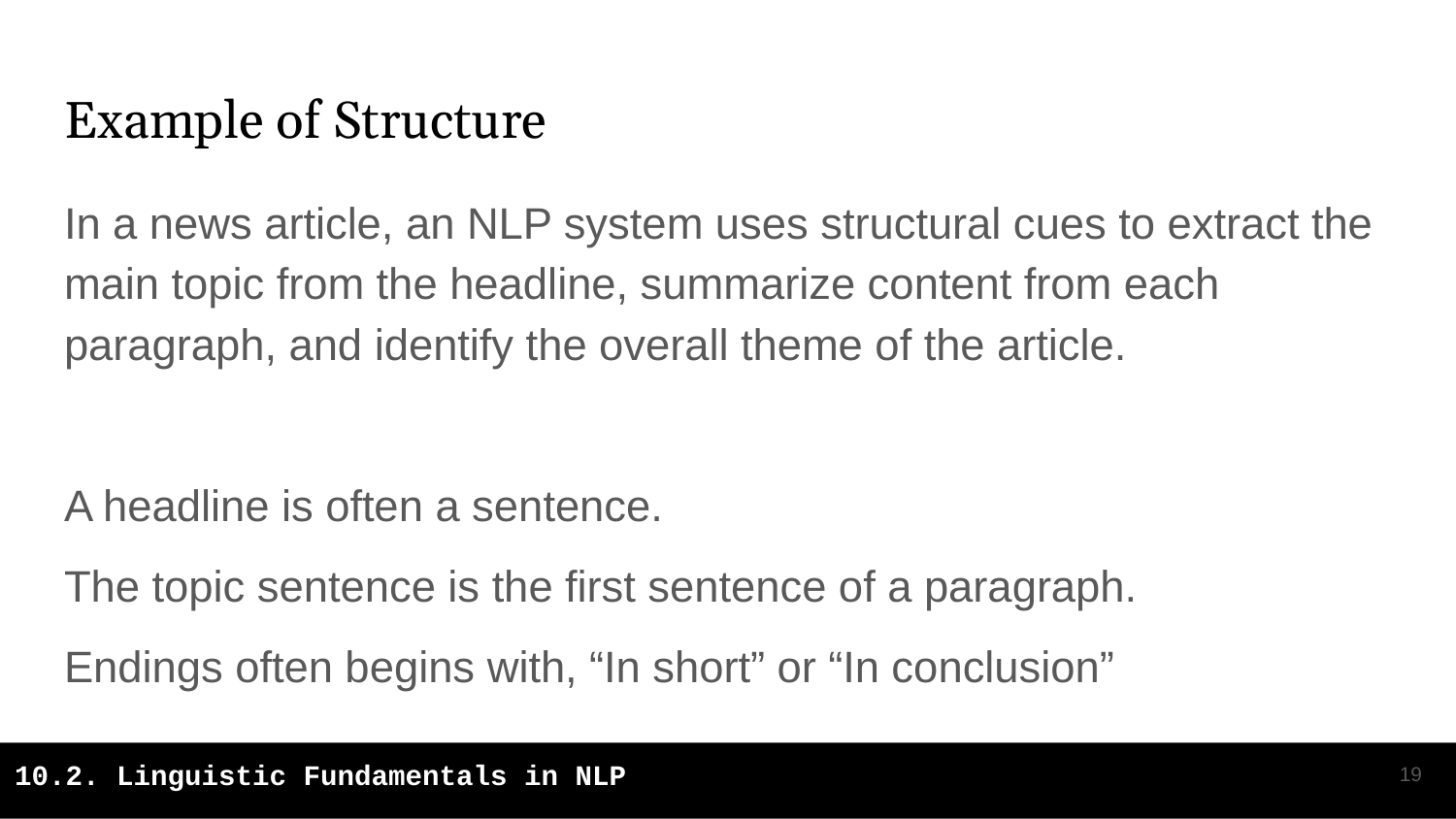

# Example of Structure
In a news article, an NLP system uses structural cues to extract the main topic from the headline, summarize content from each paragraph, and identify the overall theme of the article.

A headline is often a sentence.
The topic sentence is the first sentence of a paragraph.
Endings often begins with, “In short” or “In conclusion”
19
10.2. Linguistic Fundamentals in NLP